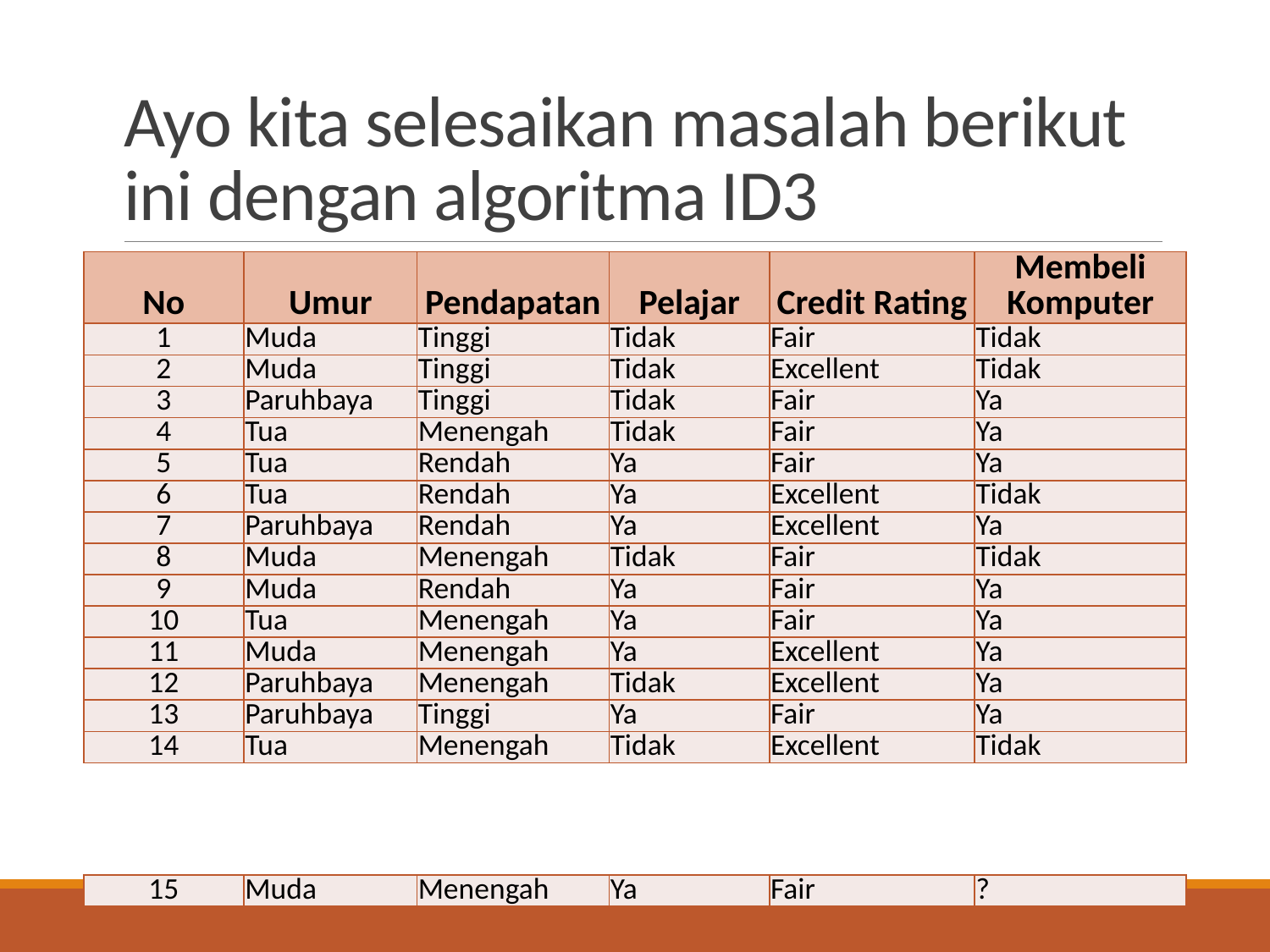

# Ayo kita selesaikan masalah berikut ini dengan algoritma ID3
| No | Umur | Pendapatan | Pelajar | Credit Rating | Membeli Komputer |
| --- | --- | --- | --- | --- | --- |
| 1 | Muda | Tinggi | Tidak | Fair | Tidak |
| 2 | Muda | Tinggi | Tidak | Excellent | Tidak |
| 3 | Paruhbaya | Tinggi | Tidak | Fair | Ya |
| 4 | Tua | Menengah | Tidak | Fair | Ya |
| 5 | Tua | Rendah | Ya | Fair | Ya |
| 6 | Tua | Rendah | Ya | Excellent | Tidak |
| 7 | Paruhbaya | Rendah | Ya | Excellent | Ya |
| 8 | Muda | Menengah | Tidak | Fair | Tidak |
| 9 | Muda | Rendah | Ya | Fair | Ya |
| 10 | Tua | Menengah | Ya | Fair | Ya |
| 11 | Muda | Menengah | Ya | Excellent | Ya |
| 12 | Paruhbaya | Menengah | Tidak | Excellent | Ya |
| 13 | Paruhbaya | Tinggi | Ya | Fair | Ya |
| 14 | Tua | Menengah | Tidak | Excellent | Tidak |
| 15 | Muda | Menengah | Ya | Fair | ? |
| --- | --- | --- | --- | --- | --- |